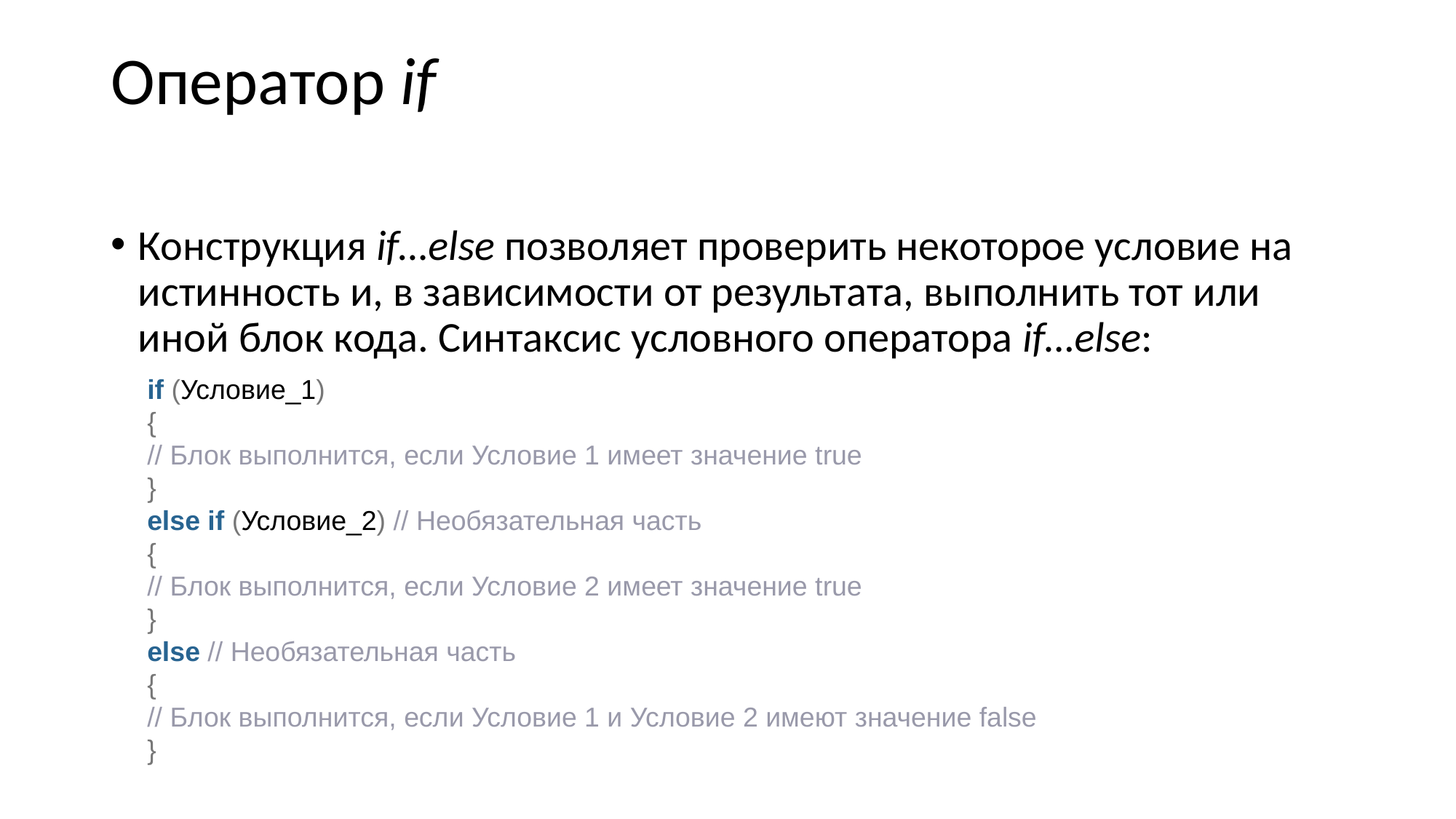

# Оператор if
Конструкция if…else позволяет проверить некоторое условие на истинность и, в зависимости от результата, выполнить тот или иной блок кода. Синтаксис условного оператора if…else:
if (Условие_1)
{
// Блок выполнится, если Условие 1 имеет значение true
}
else if (Условие_2) // Необязательная часть
{
// Блок выполнится, если Условие 2 имеет значение true
}
else // Необязательная часть
{
// Блок выполнится, если Условие 1 и Условие 2 имеют значение false
}